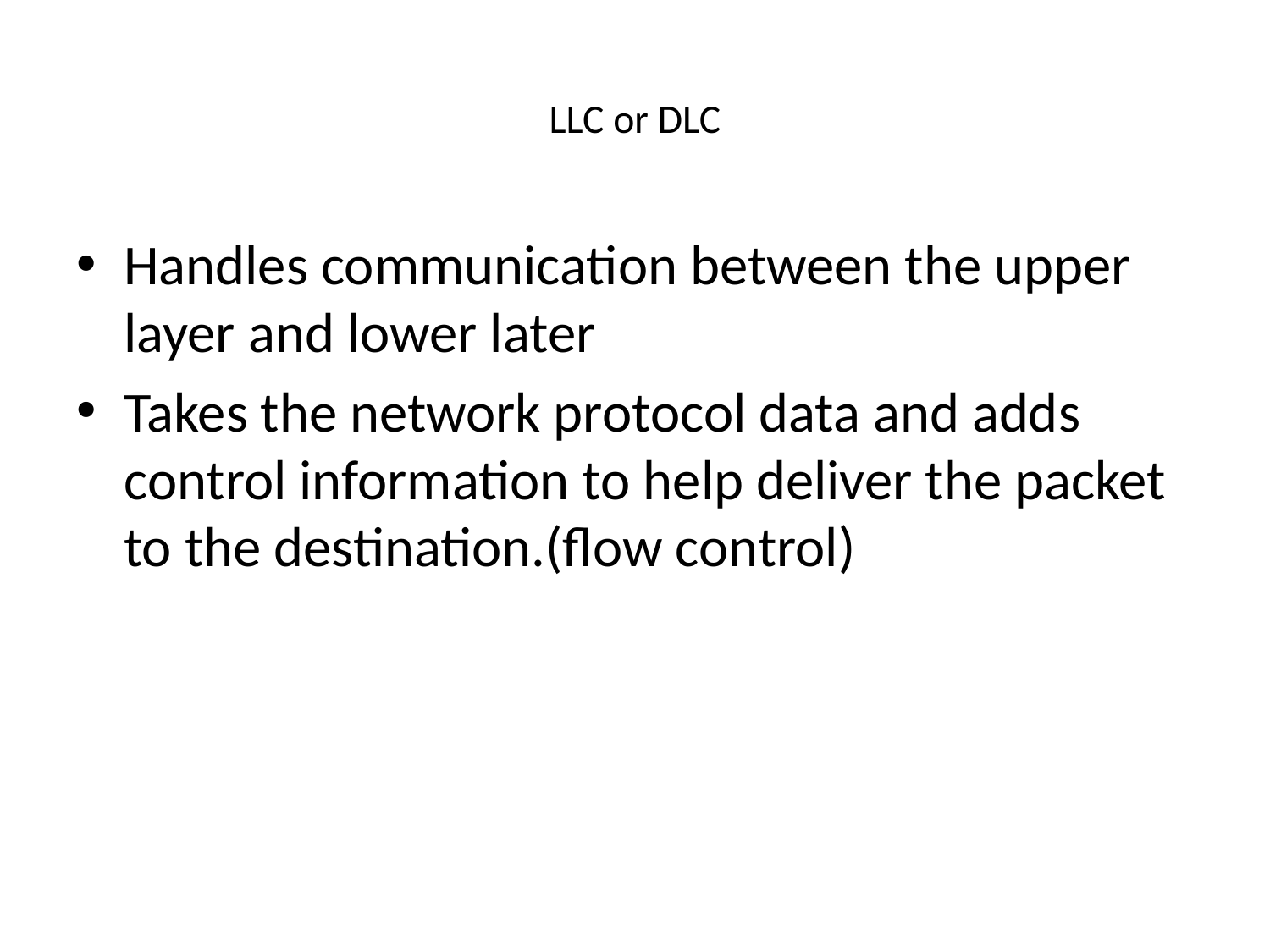

# LLC or DLC
Handles communication between the upper layer and lower later
Takes the network protocol data and adds control information to help deliver the packet to the destination.(flow control)